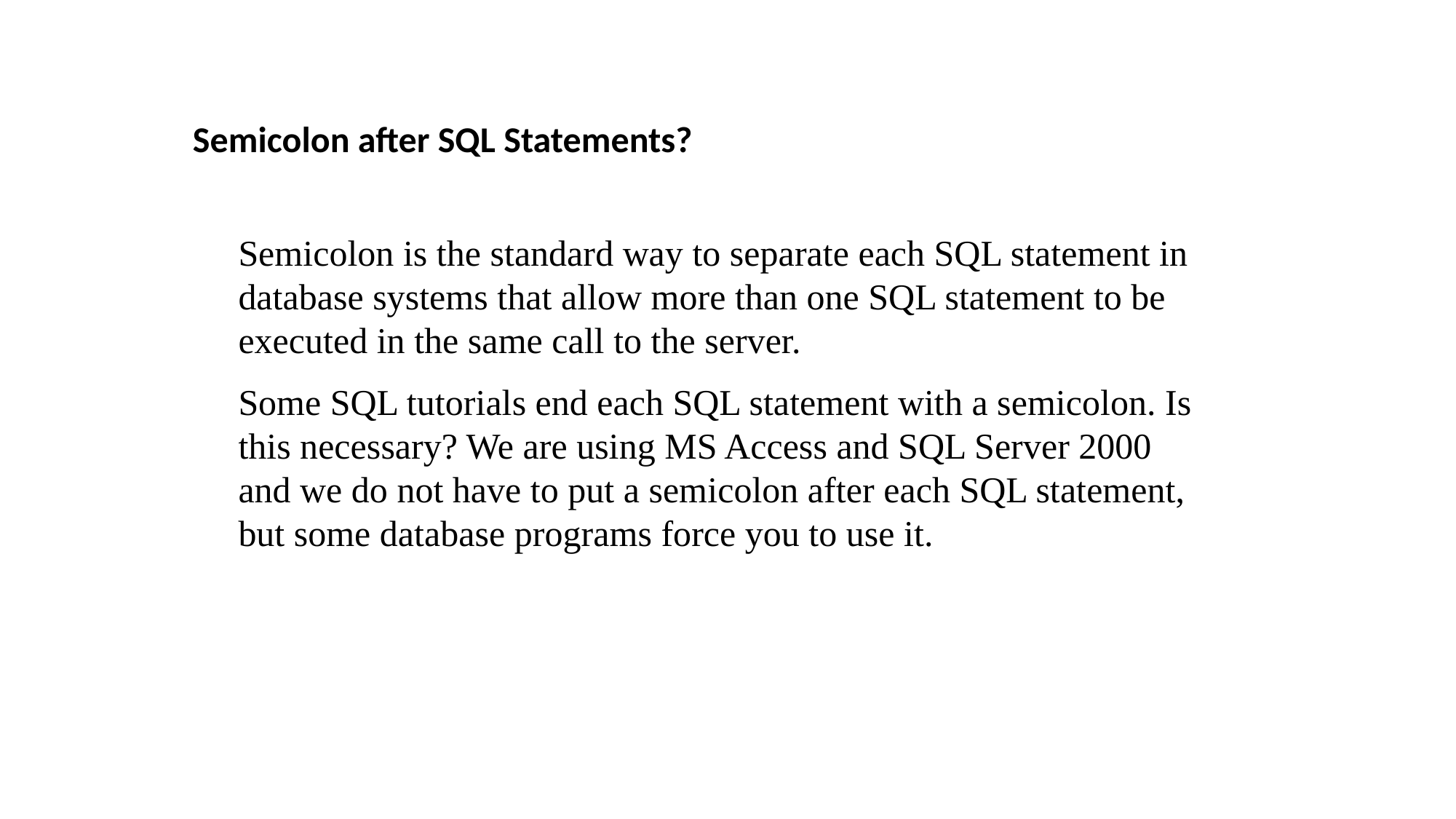

Semicolon after SQL Statements?
Semicolon is the standard way to separate each SQL statement in database systems that allow more than one SQL statement to be executed in the same call to the server.
Some SQL tutorials end each SQL statement with a semicolon. Is this necessary? We are using MS Access and SQL Server 2000 and we do not have to put a semicolon after each SQL statement, but some database programs force you to use it.